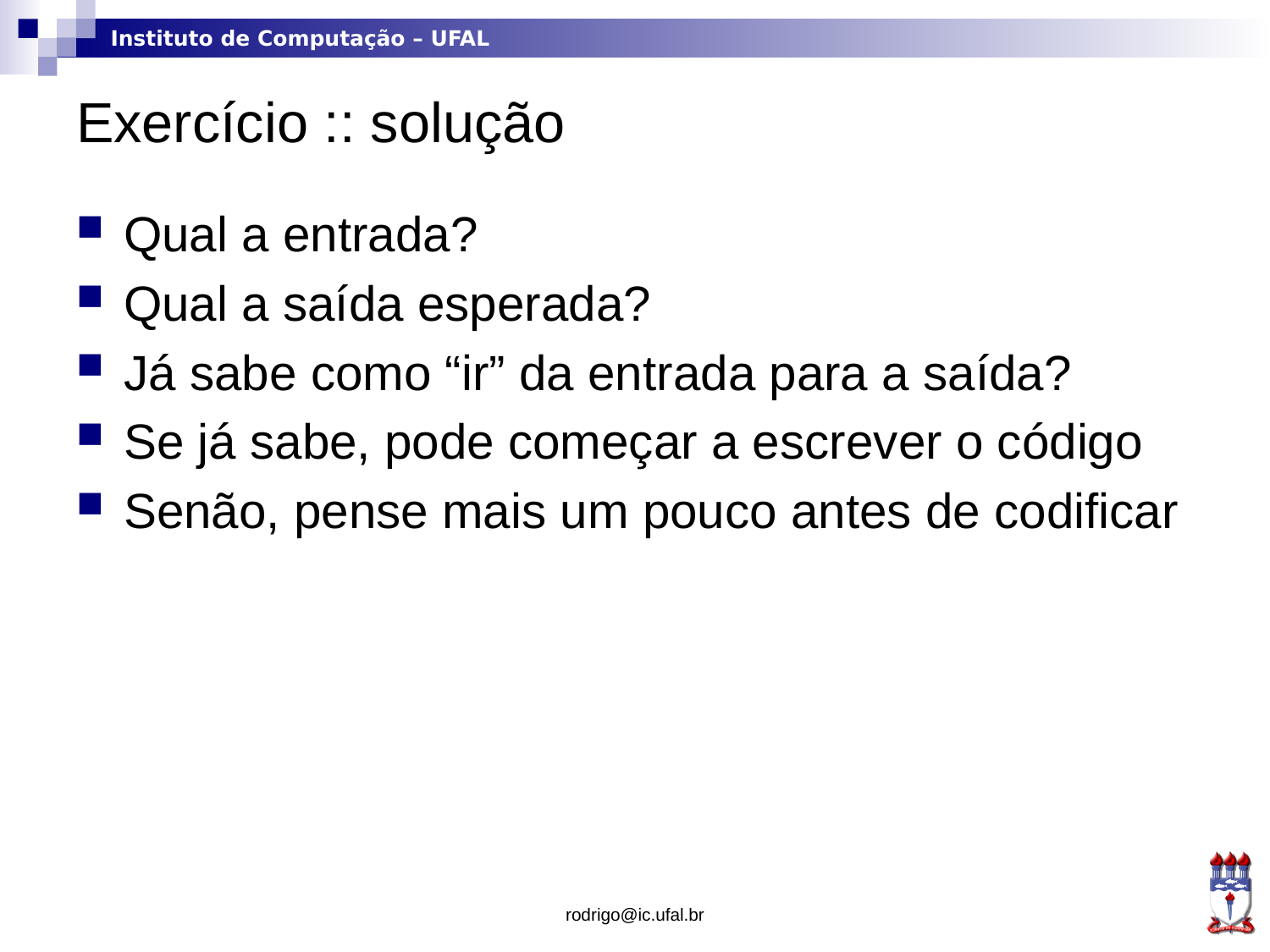

# Exercício :: solução
Qual a entrada?
Qual a saída esperada?
Já sabe como “ir” da entrada para a saída?
Se já sabe, pode começar a escrever o código
Senão, pense mais um pouco antes de codificar
rodrigo@ic.ufal.br